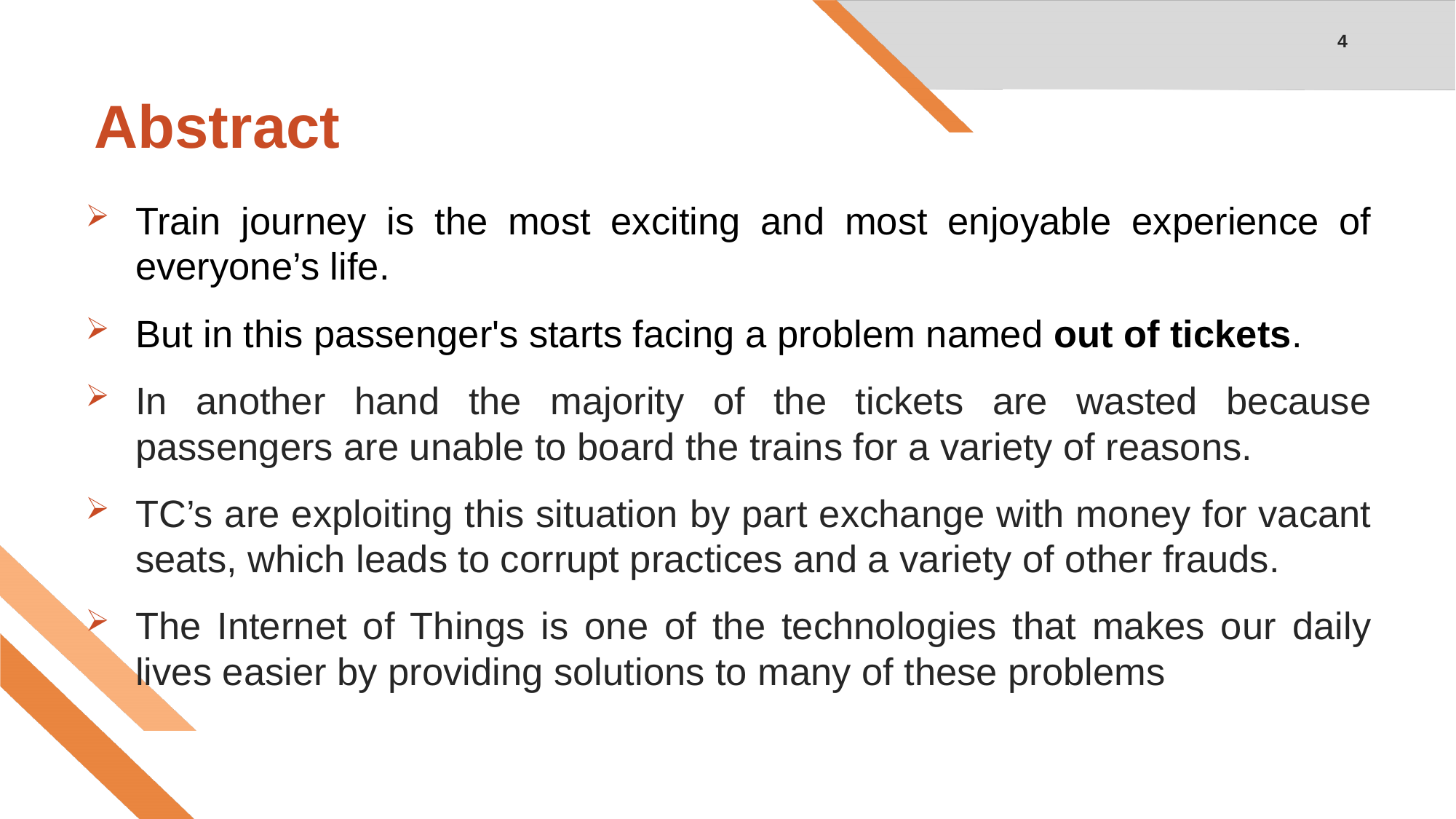

4
# Abstract
Train journey is the most exciting and most enjoyable experience of everyone’s life.
But in this passenger's starts facing a problem named out of tickets.
In another hand the majority of the tickets are wasted because passengers are unable to board the trains for a variety of reasons.
TC’s are exploiting this situation by part exchange with money for vacant seats, which leads to corrupt practices and a variety of other frauds.
The Internet of Things is one of the technologies that makes our daily lives easier by providing solutions to many of these problems